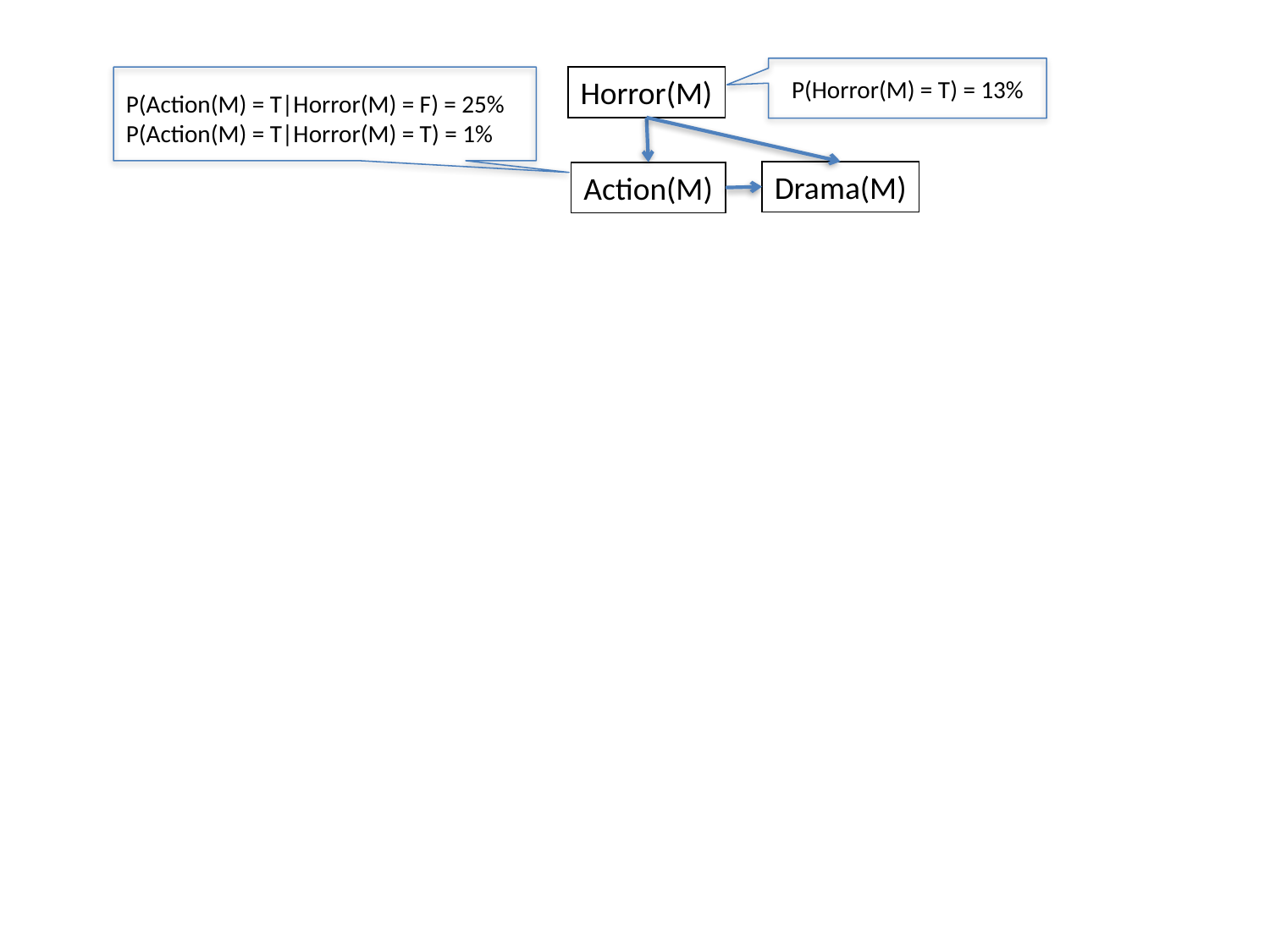

Horror(M)
P(Horror(M) = T) = 13%
P(Action(M) = T|Horror(M) = F) = 25%
P(Action(M) = T|Horror(M) = T) = 1%
Drama(M)
Action(M)